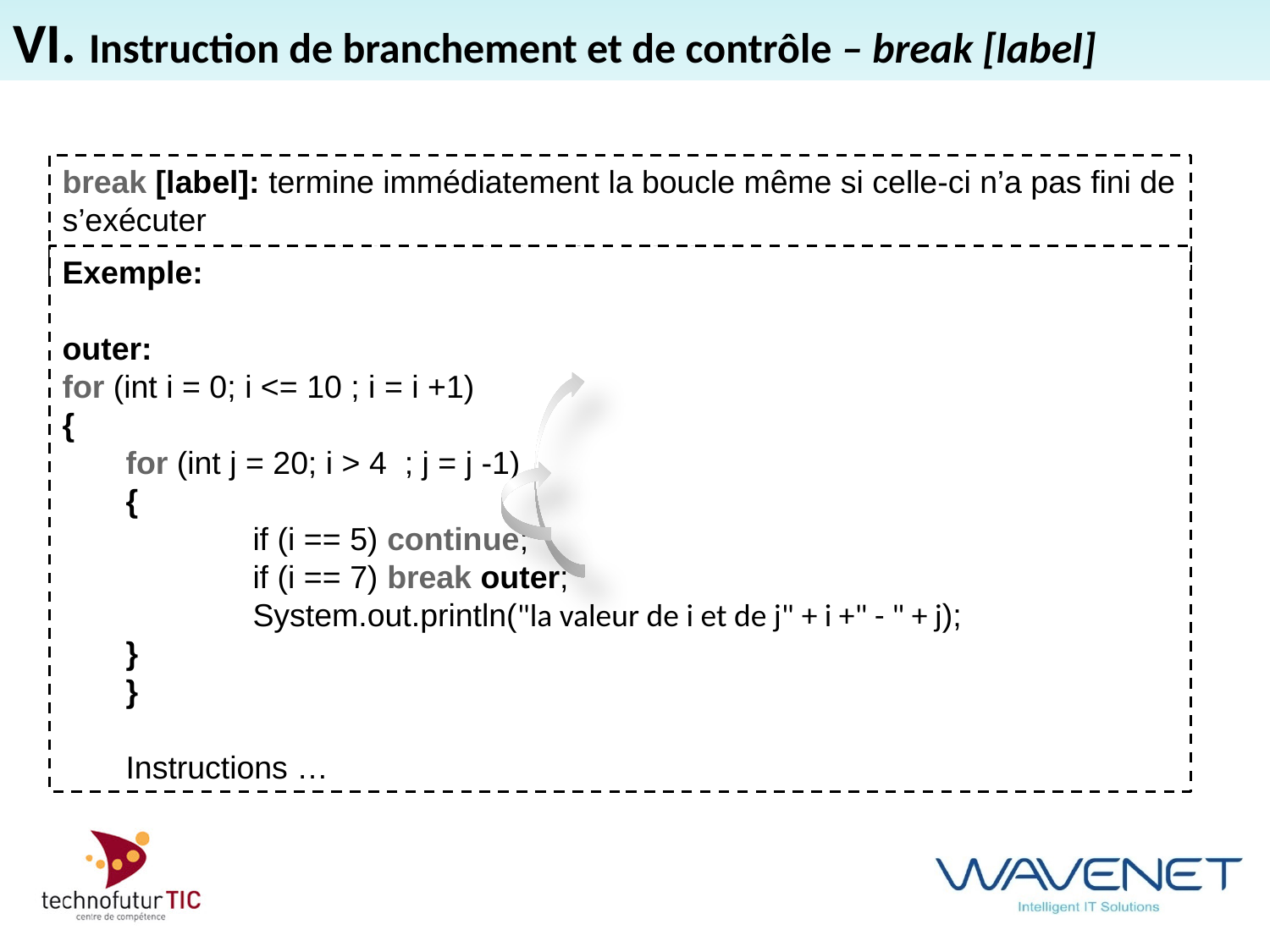

VI. Instruction de branchement et de contrôle – break [label]
break [label]: termine immédiatement la boucle même si celle-ci n’a pas fini de s’exécuter
Et se rend à l’endroit du code indiqué par [label]
Exemple:

outer:
for (int i = 0; i <= 10 ; i = i +1)
{
for (int j = 20; i > 4  ; j = j -1)
{
	if (i == 5) continue;
	if (i == 7) break outer;
	System.out.println("la valeur de i et de j" + i +" - " + j);
}
}

Instructions …
#